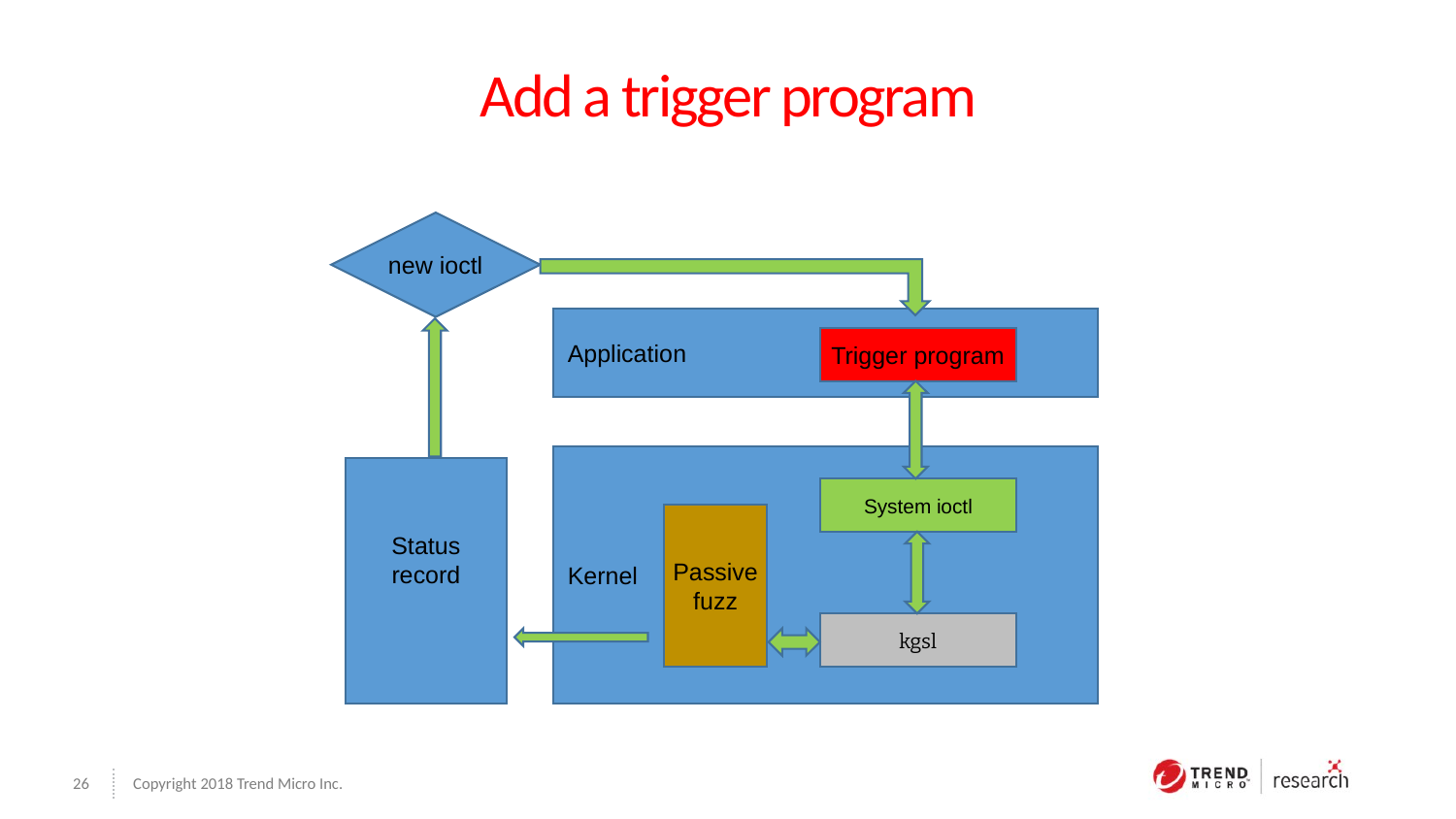

# Add a trigger program

new ioctl

Application

Trigger program

Kernel
Status
record

System ioctl
Passive
fuzz

kgsl